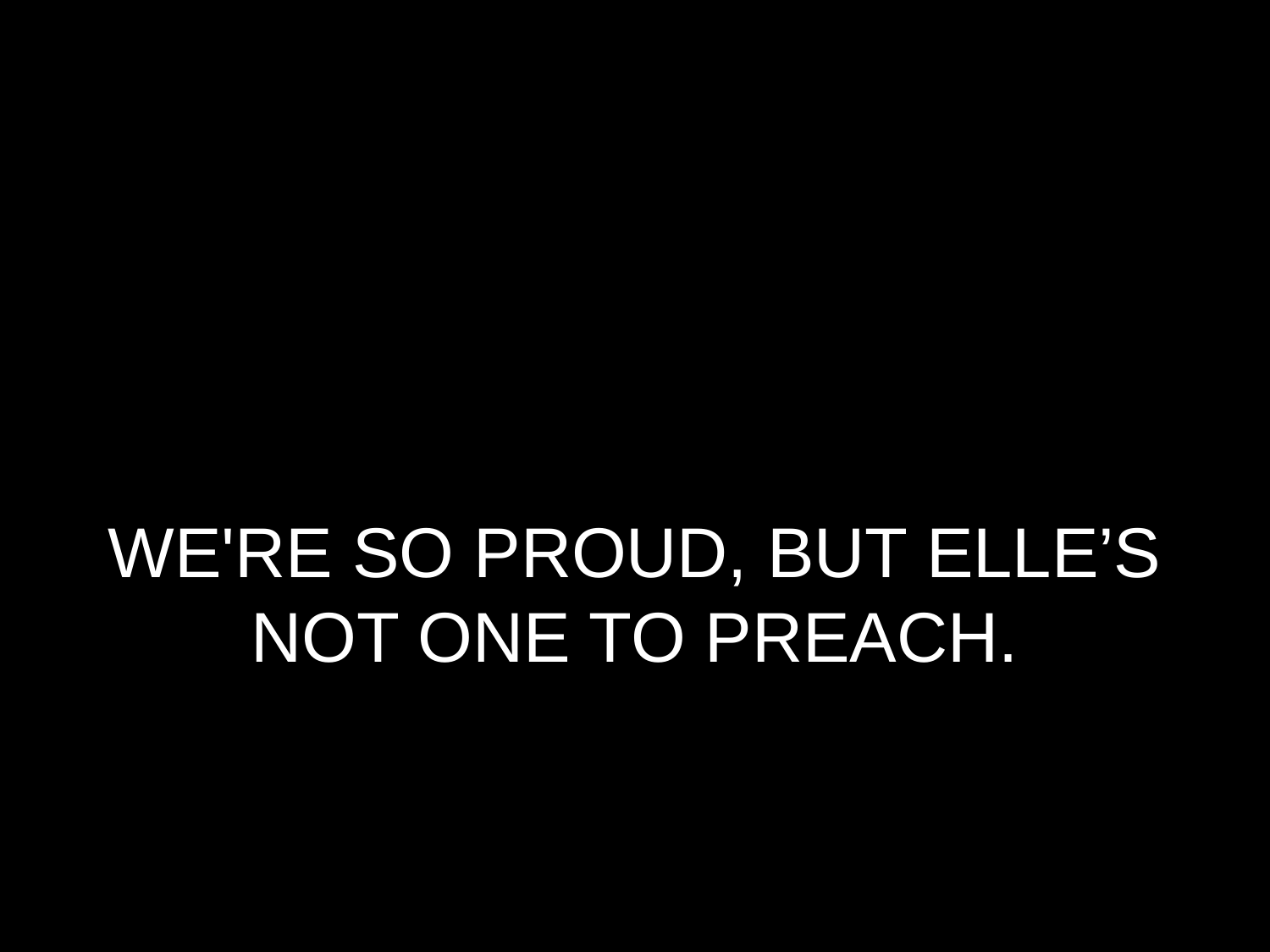

# WE'RE SO PROUD, BUT ELLE’S NOT ONE TO PREACH.